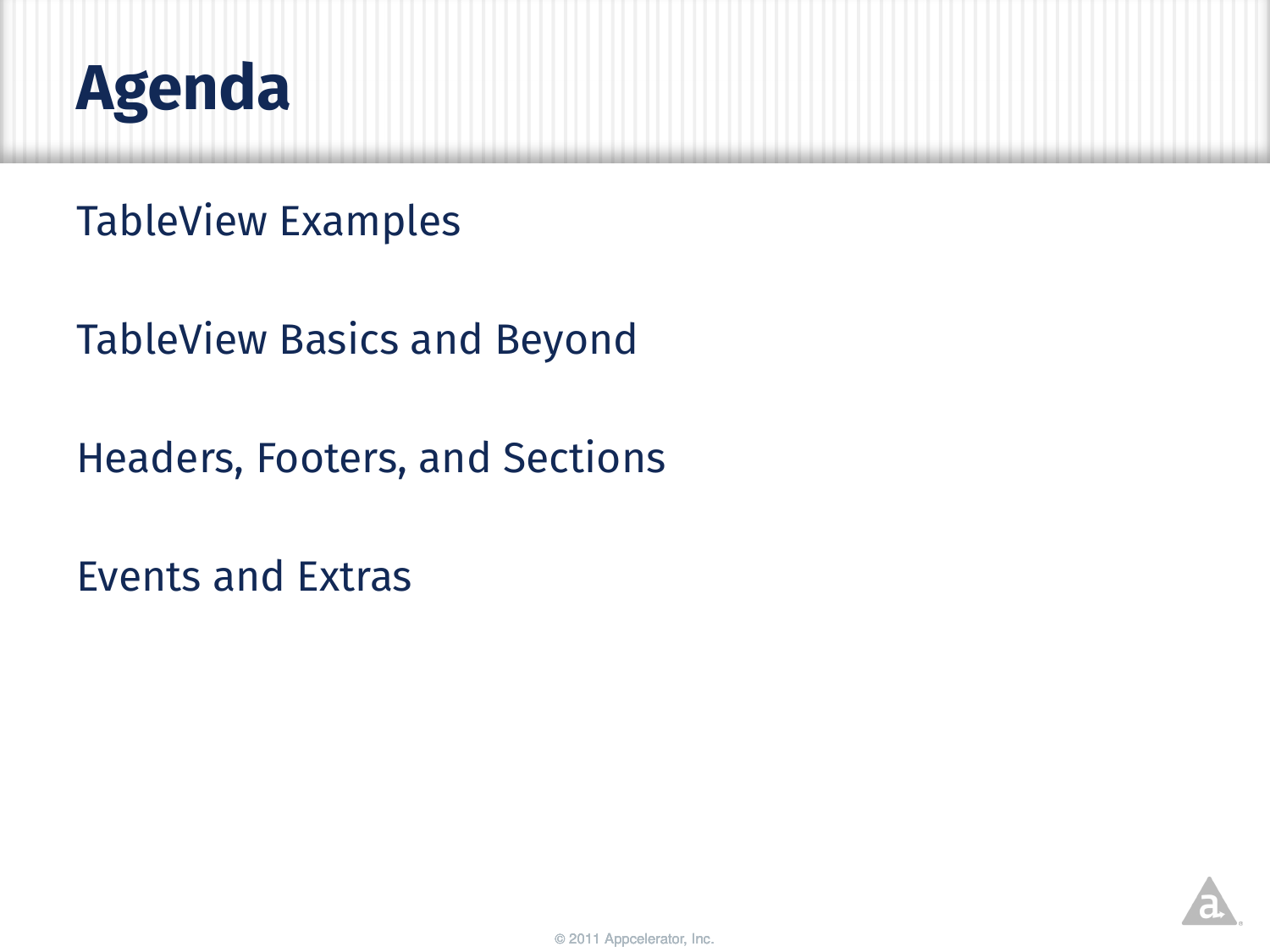

# Agenda
TableView Examples

TableView Basics and Beyond

Headers, Footers, and Sections

Events and Extras